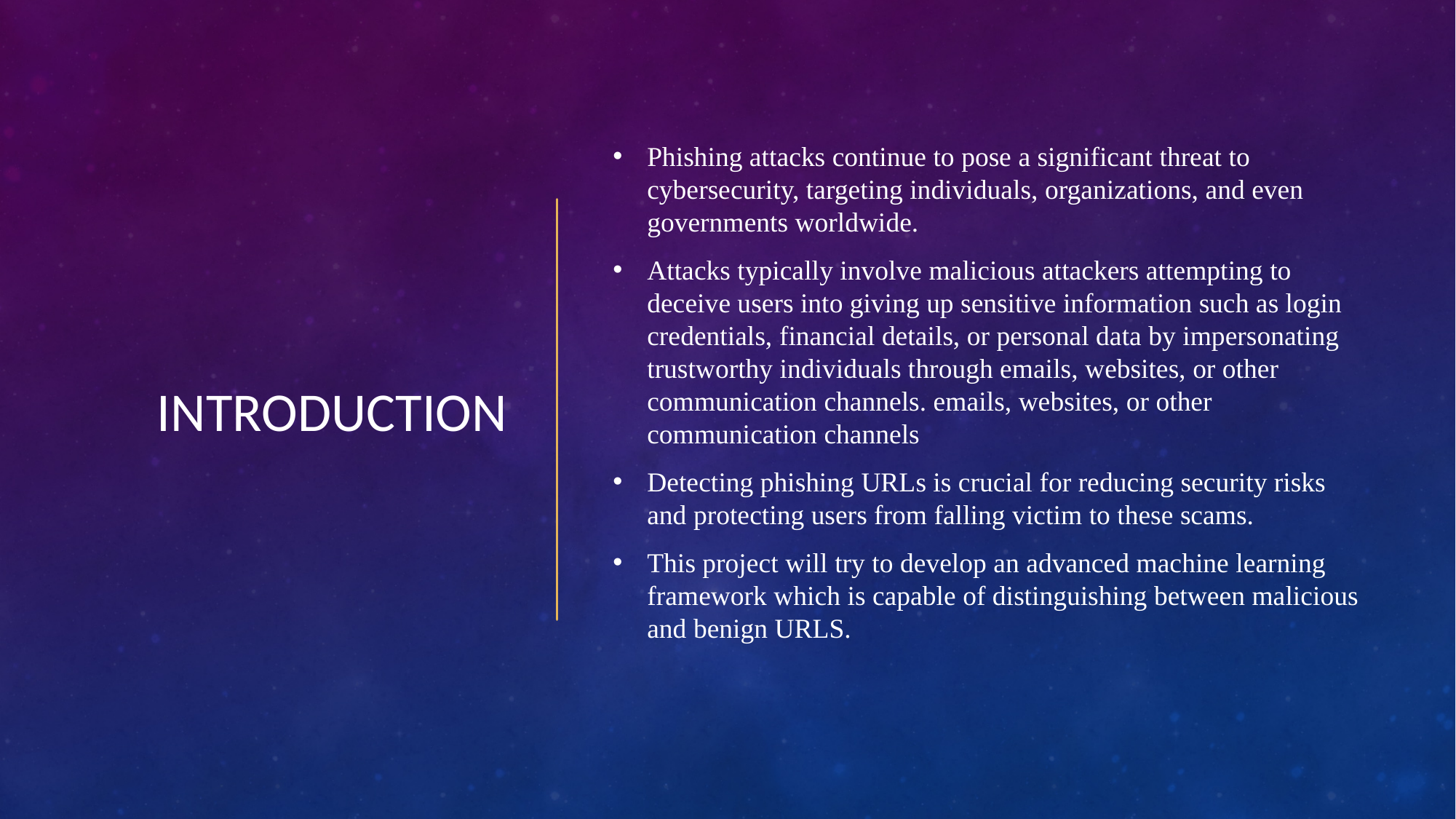

Phishing attacks continue to pose a significant threat to cybersecurity, targeting individuals, organizations, and even governments worldwide.
Attacks typically involve malicious attackers attempting to deceive users into giving up sensitive information such as login credentials, financial details, or personal data by impersonating trustworthy individuals through emails, websites, or other communication channels. emails, websites, or other communication channels
Detecting phishing URLs is crucial for reducing security risks and protecting users from falling victim to these scams.
This project will try to develop an advanced machine learning framework which is capable of distinguishing between malicious and benign URLS.
# Introduction